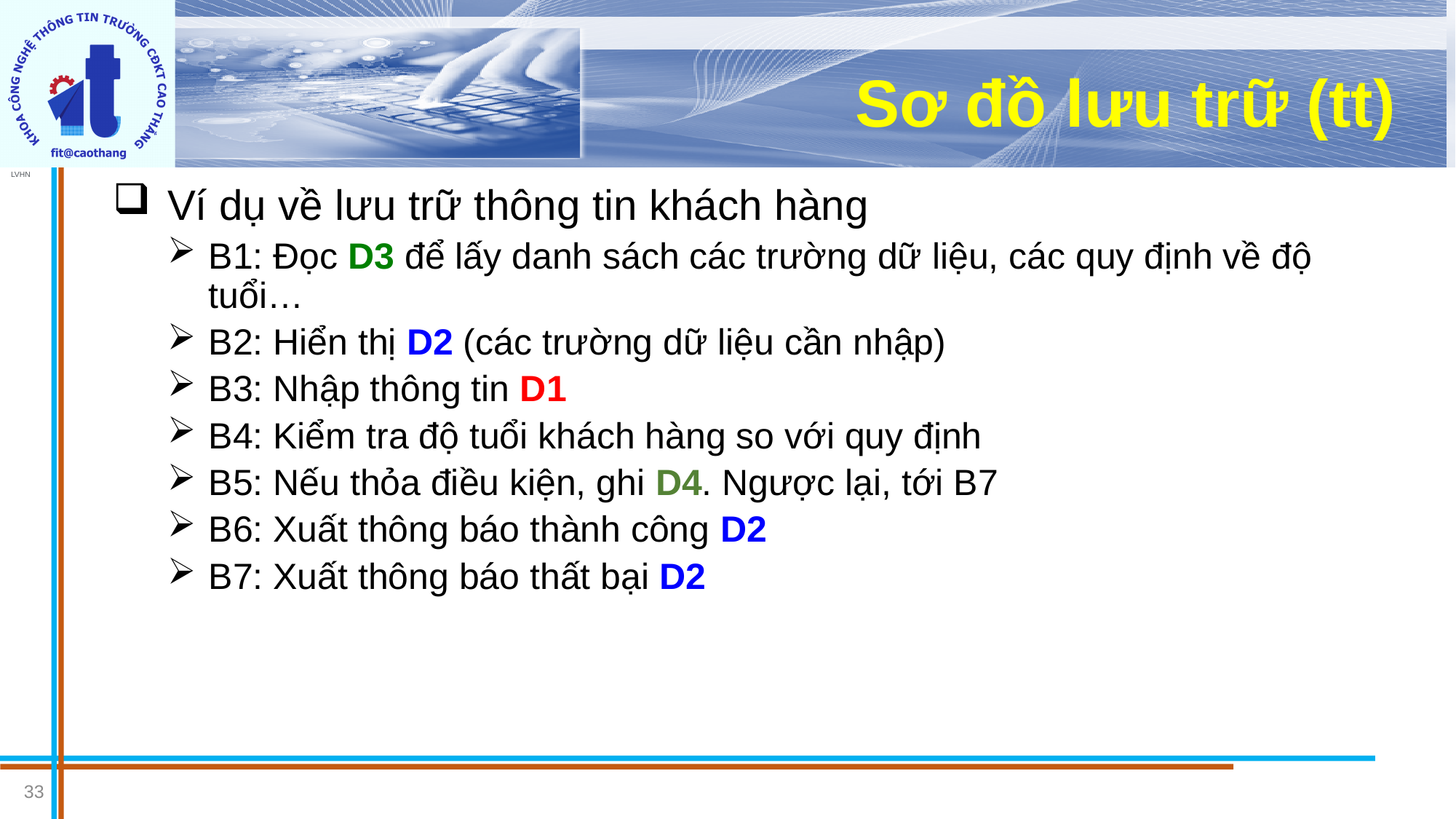

# Sơ đồ lưu trữ (tt)
Ví dụ về lưu trữ thông tin khách hàng
B1: Đọc D3 để lấy danh sách các trường dữ liệu, các quy định về độ tuổi…
B2: Hiển thị D2 (các trường dữ liệu cần nhập)
B3: Nhập thông tin D1
B4: Kiểm tra độ tuổi khách hàng so với quy định
B5: Nếu thỏa điều kiện, ghi D4. Ngược lại, tới B7
B6: Xuất thông báo thành công D2
B7: Xuất thông báo thất bại D2

33